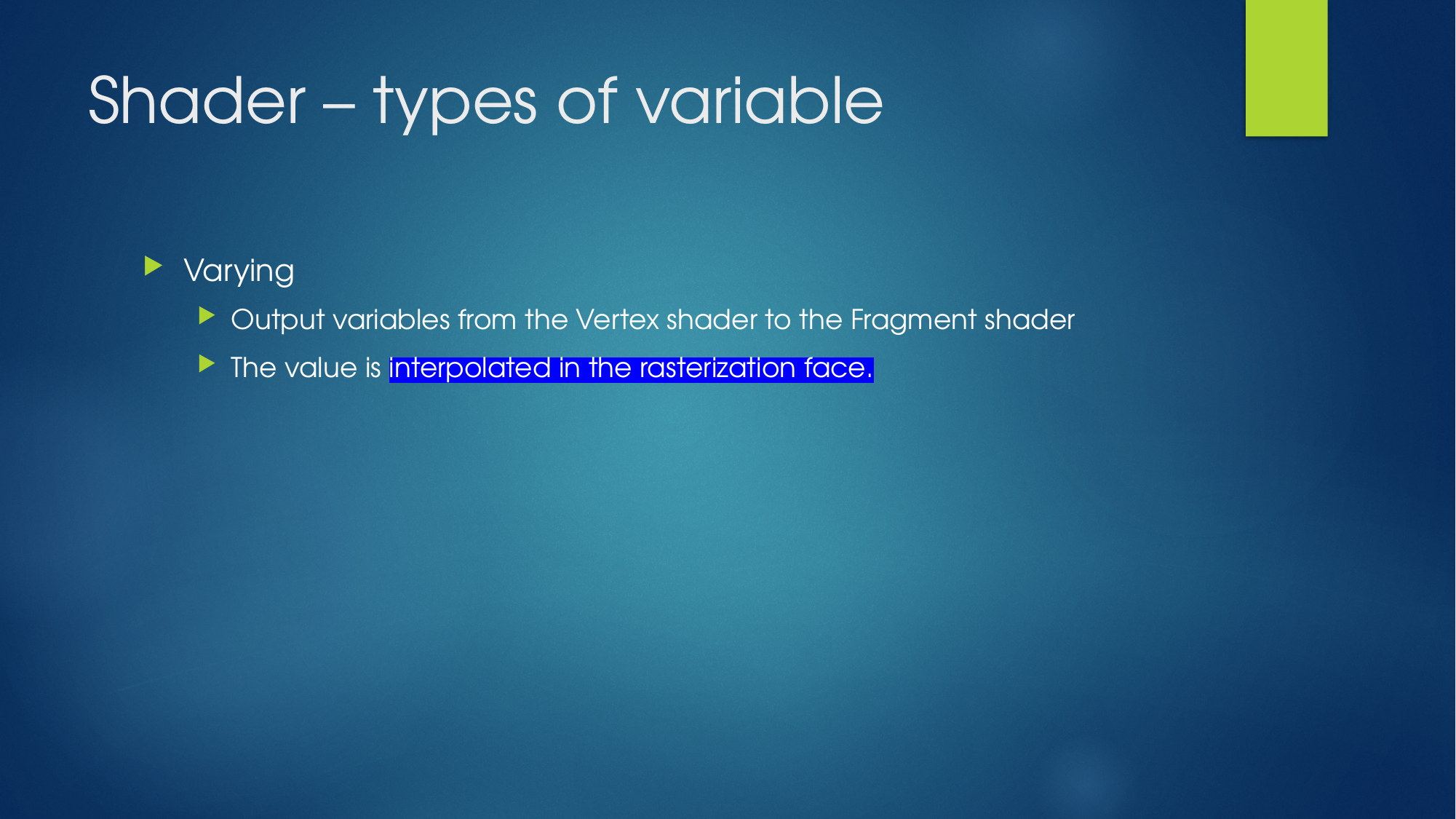

# Shader – types of variable
Varying
Output variables from the Vertex shader to the Fragment shader
The value is interpolated in the rasterization face.